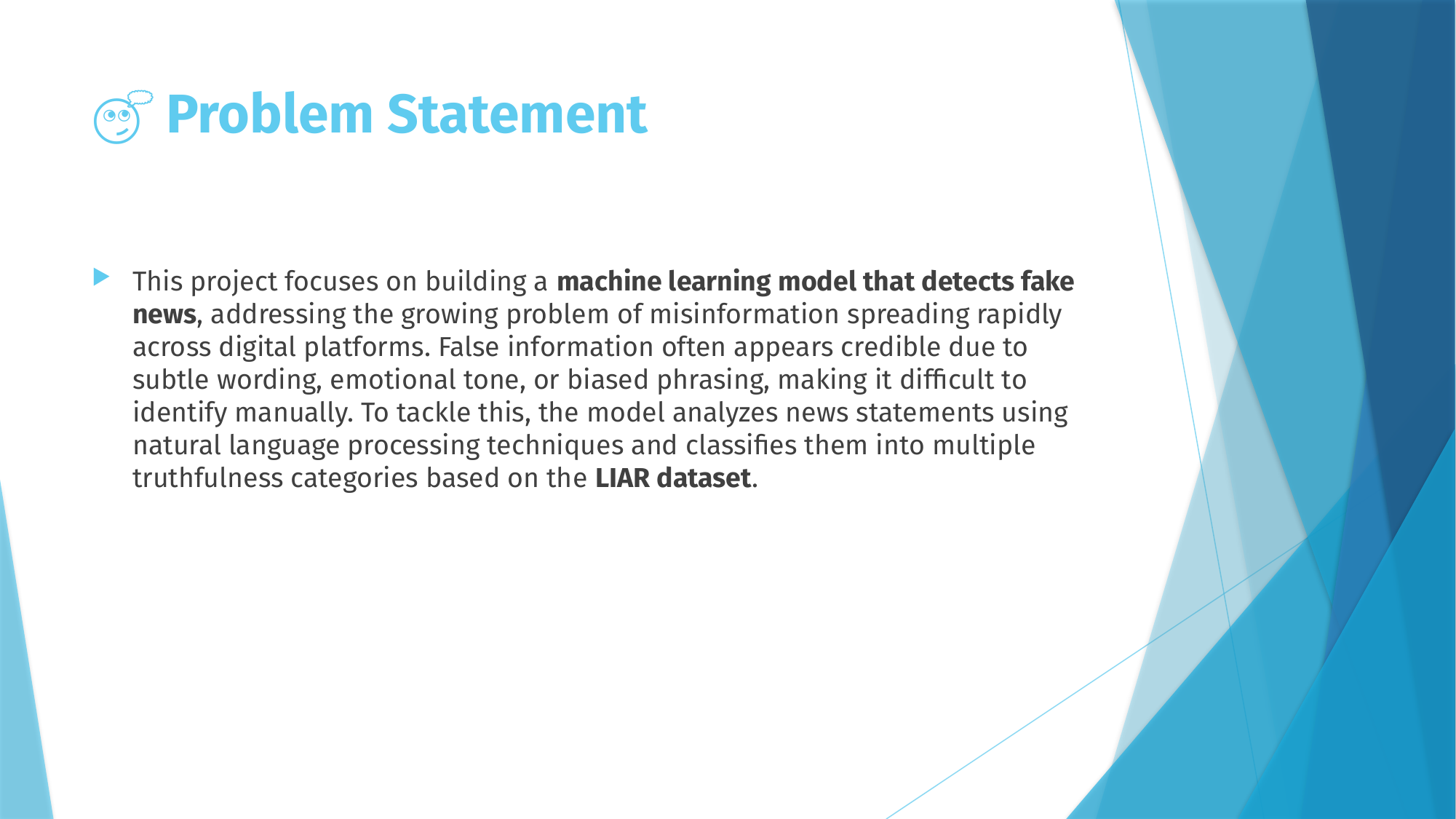

# 🤔 Problem Statement
This project focuses on building a machine learning model that detects fake news, addressing the growing problem of misinformation spreading rapidly across digital platforms. False information often appears credible due to subtle wording, emotional tone, or biased phrasing, making it difficult to identify manually. To tackle this, the model analyzes news statements using natural language processing techniques and classifies them into multiple truthfulness categories based on the LIAR dataset.